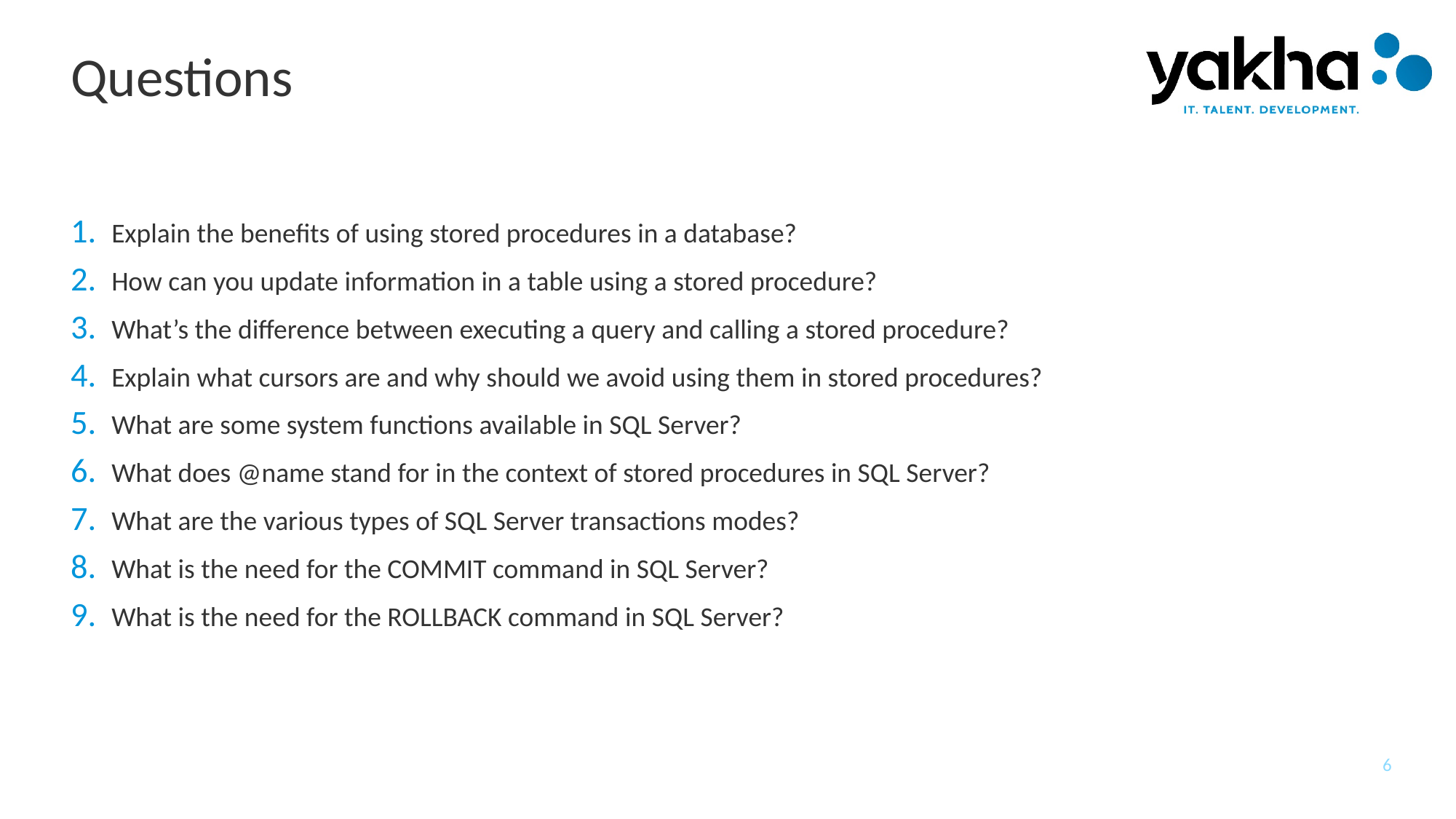

# Questions

Explain the benefits of using stored procedures in a database?
How can you update information in a table using a stored procedure?
What’s the difference between executing a query and calling a stored procedure?
Explain what cursors are and why should we avoid using them in stored procedures?
What are some system functions available in SQL Server?
What does @name stand for in the context of stored procedures in SQL Server?
What are the various types of SQL Server transactions modes?
What is the need for the COMMIT command in SQL Server?
What is the need for the ROLLBACK command in SQL Server?

6